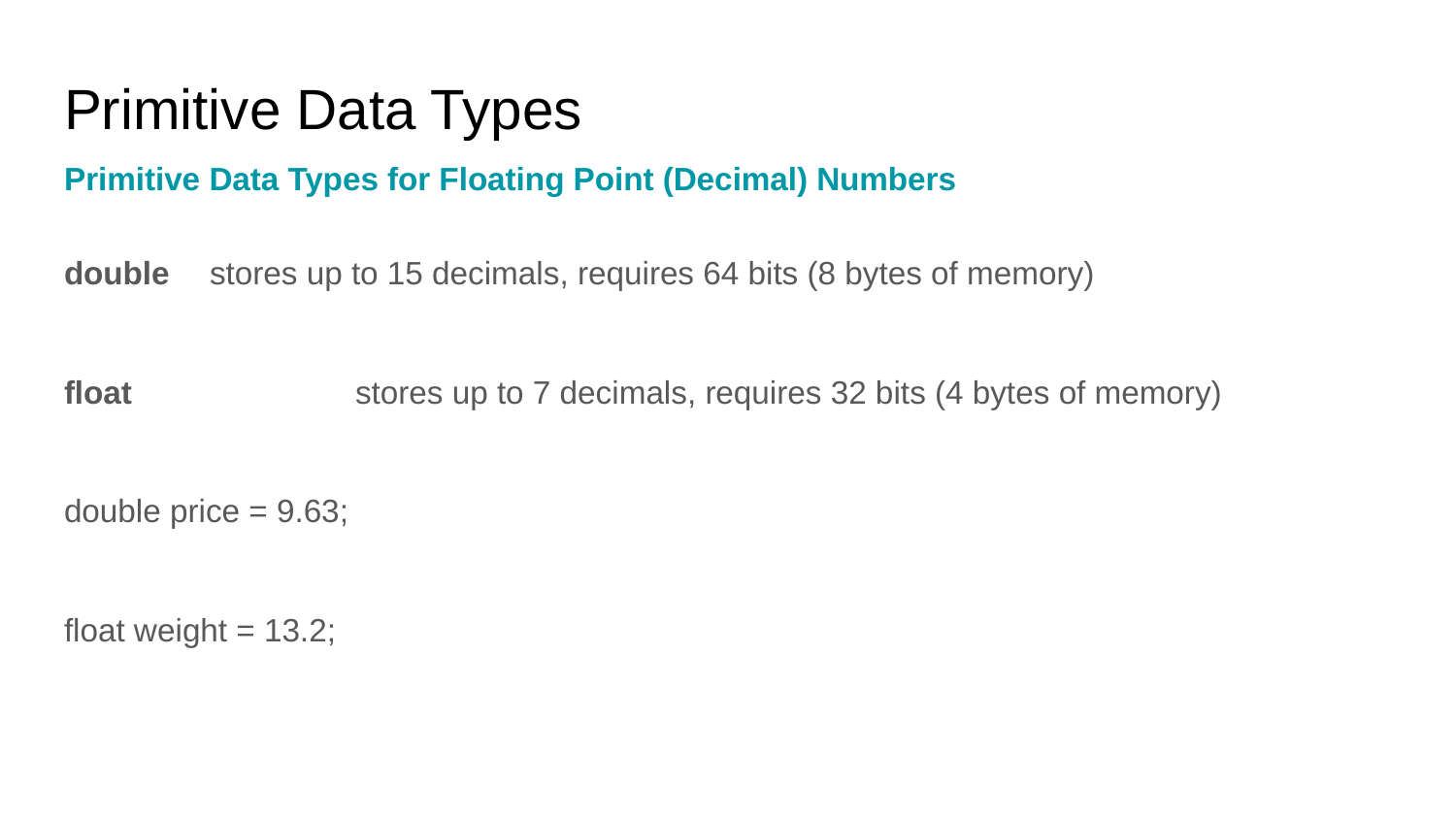

# Primitive Data Types
Primitive Data Types for Floating Point (Decimal) Numbers
double	stores up to 15 decimals, requires 64 bits (8 bytes of memory)
float		stores up to 7 decimals, requires 32 bits (4 bytes of memory)
double price = 9.63;
float weight = 13.2;